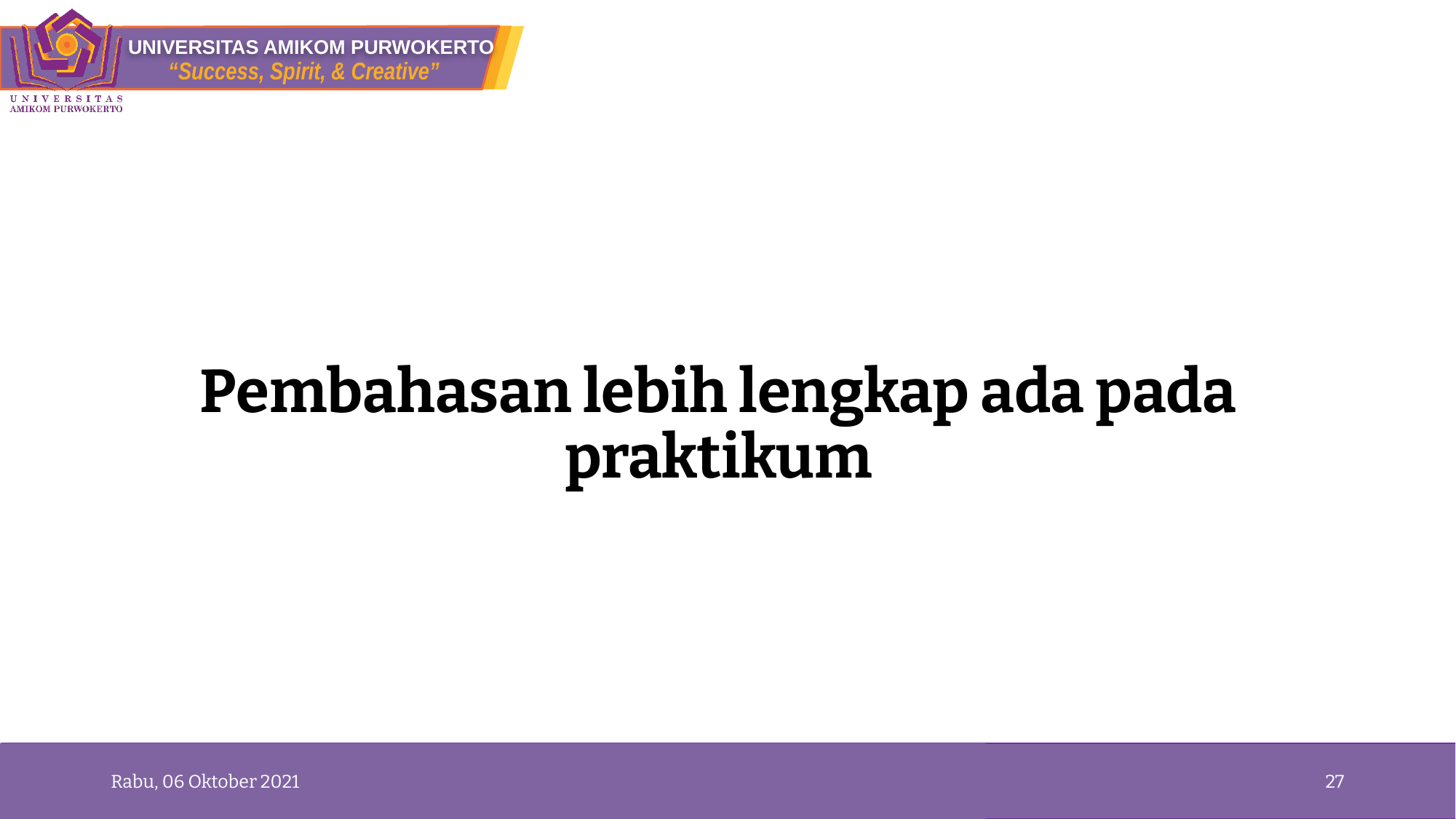

#
Pembahasan lebih lengkap ada pada praktikum
Rabu, 06 Oktober 2021
27